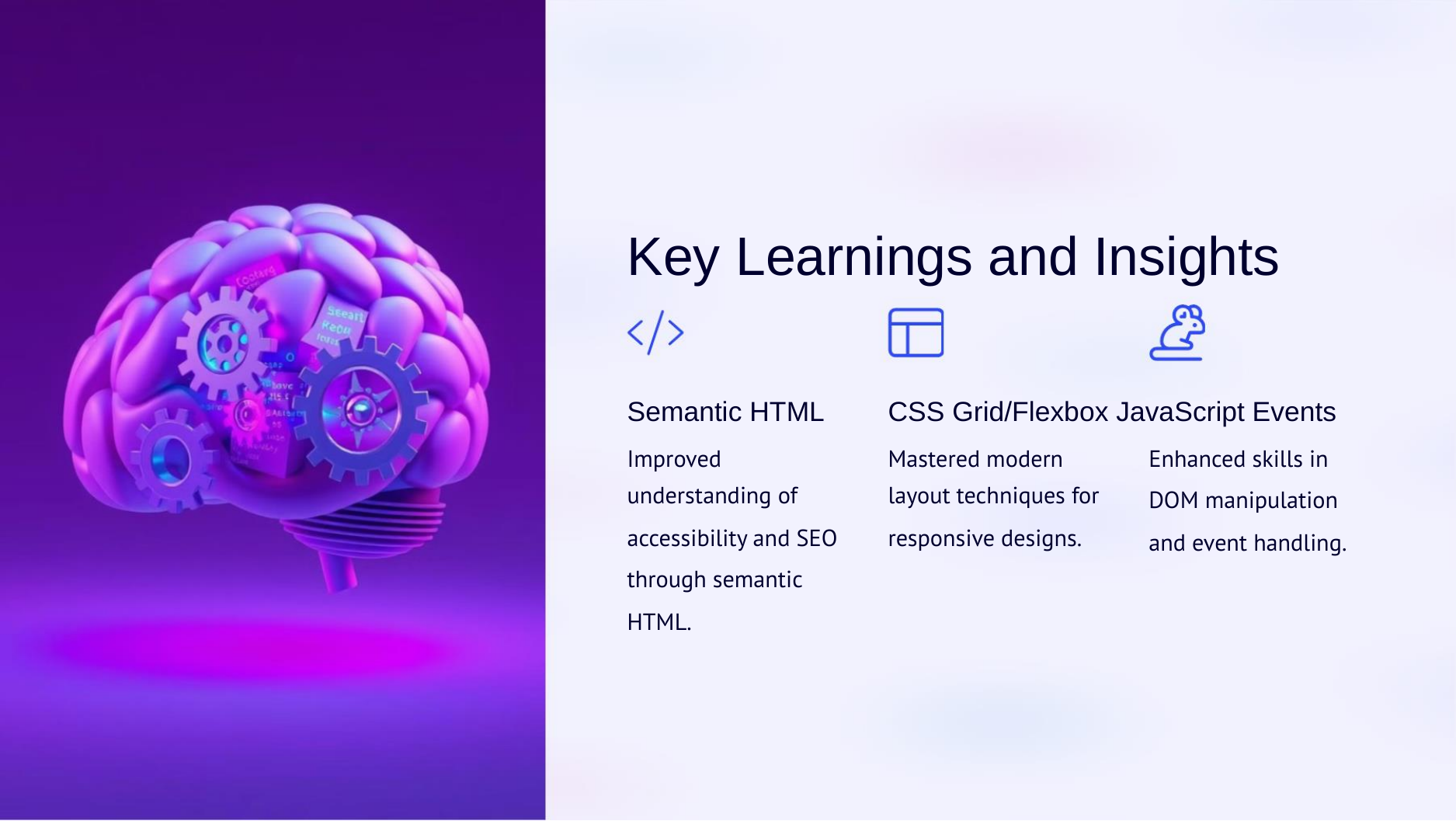

Key Learnings and Insights
Semantic HTML
CSS Grid/Flexbox JavaScript Events
Improved
Mastered modern
Enhanced skills in
DOM manipulation
and event handling.
understanding of
accessibility and SEO
through semantic
HTML.
layout techniques for
responsive designs.